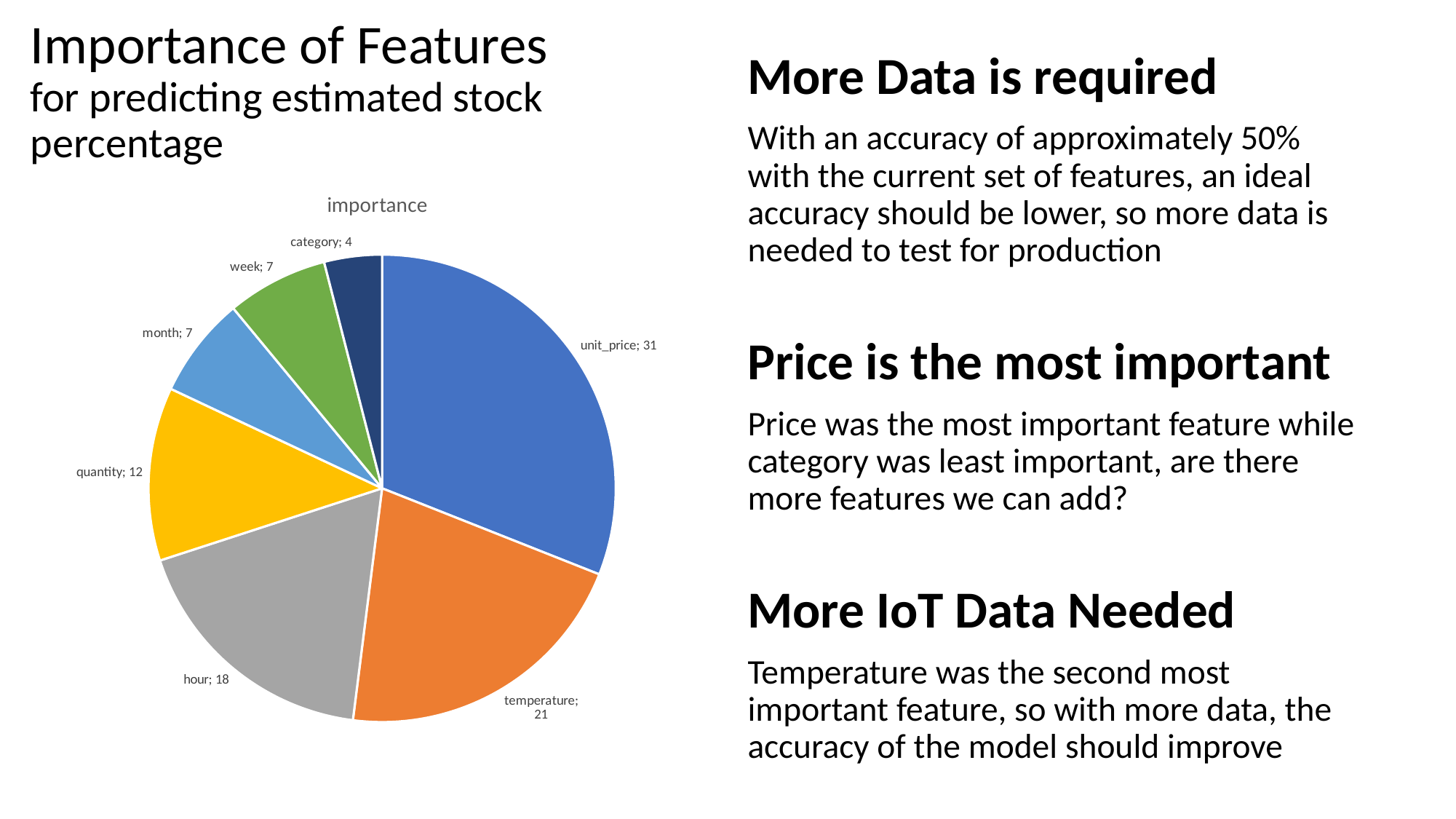

# Importance of Features for predicting estimated stock percentage
More Data is required
With an accuracy of approximately 50% with the current set of features, an ideal accuracy should be lower, so more data is needed to test for production

Price is the most important
Price was the most important feature while category was least important, are there more features we can add?

More IoT Data Needed
Temperature was the second most important feature, so with more data, the accuracy of the model should improve

### Chart:

| Category | importance |
|---|---|
| unit_price | 31.0 |
| temperature | 21.0 |
| hour | 18.0 |
| quantity | 12.0 |
| month | 7.0 |
| week | 7.0 |
| category | 4.0 |